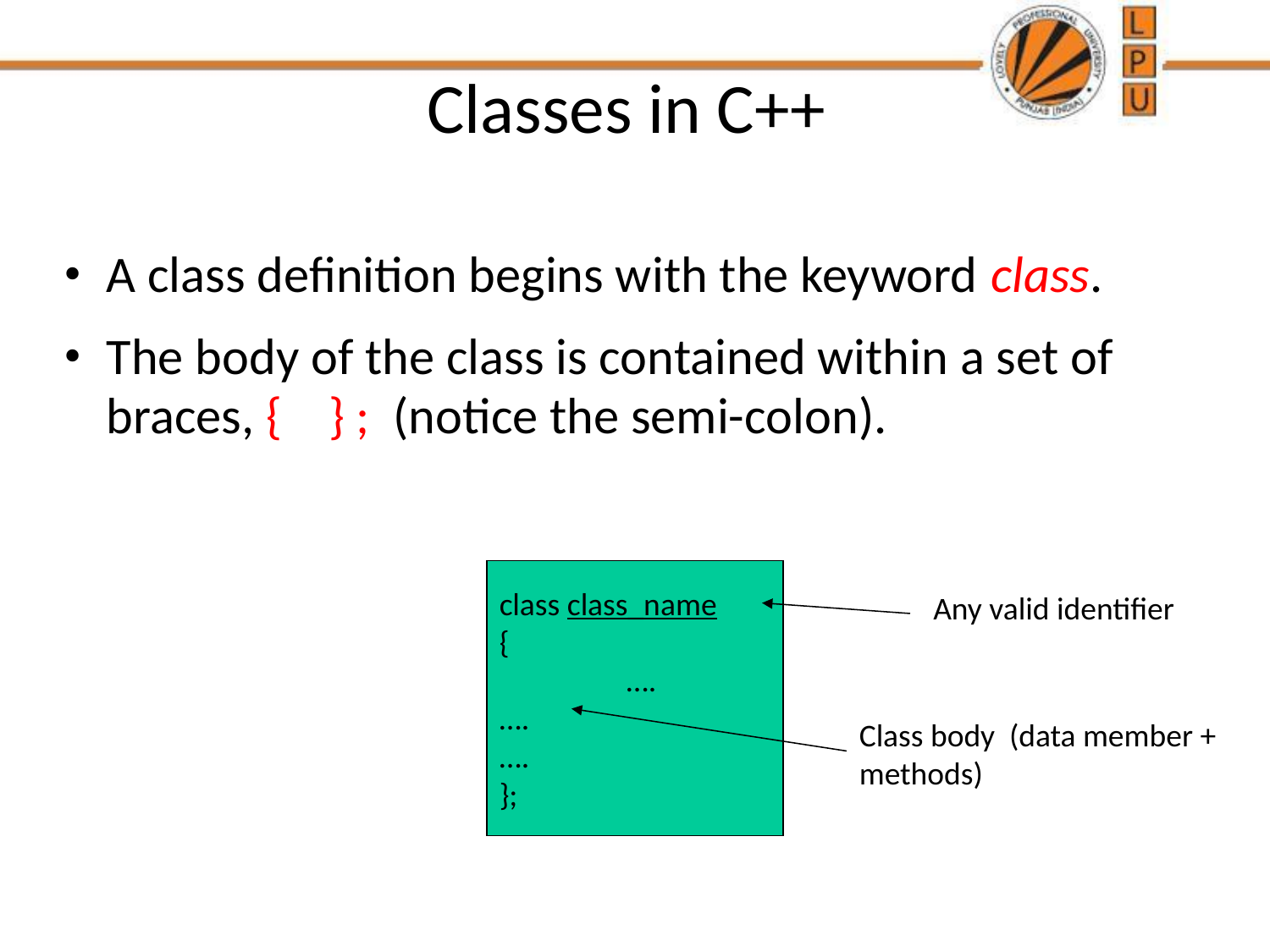

# Classes in C++
A class definition begins with the keyword class.
The body of the class is contained within a set of braces, {    } ;  (notice the semi-colon).

class class_name
{
	….
….
….
};
Any valid identifier

Class body  (data member + methods)